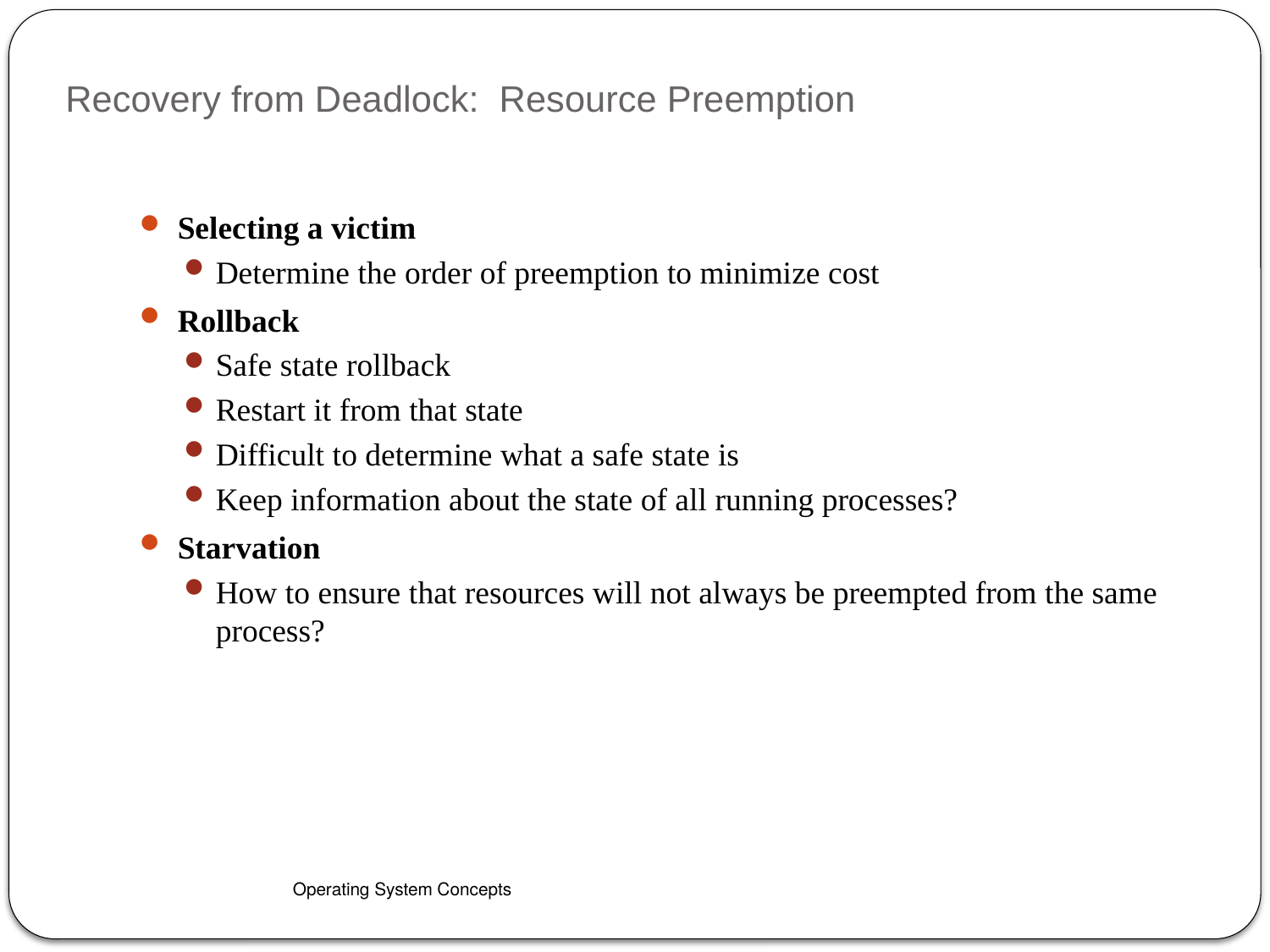

# Recovery from Deadlock:  Resource Preemption
Selecting a victim
Determine the order of preemption to minimize cost
Rollback
Safe state rollback
Restart it from that state
Difficult to determine what a safe state is
Keep information about the state of all running processes?
Starvation
How to ensure that resources will not always be preempted from the same process?

Operating System Concepts